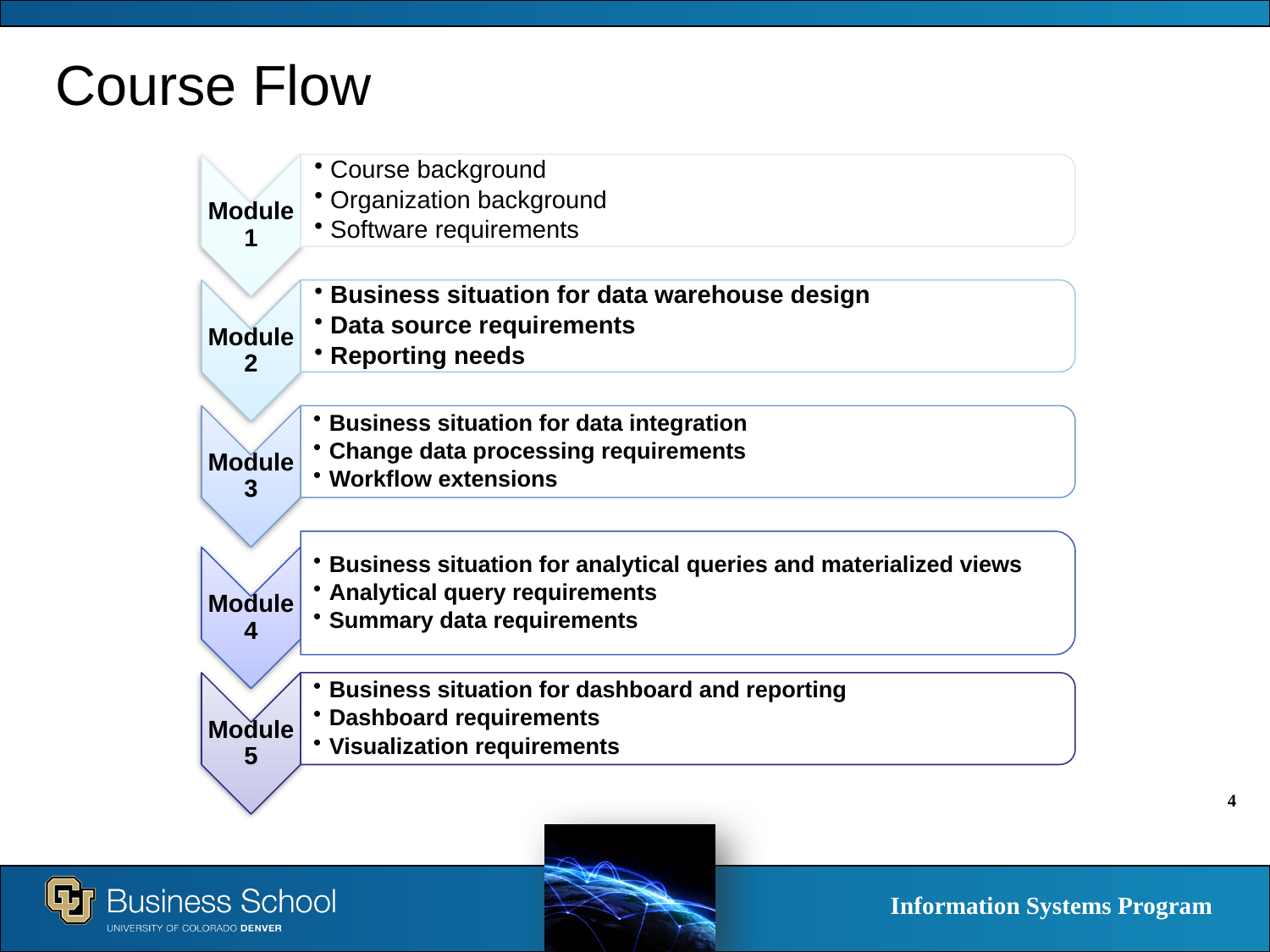

# Course Flow
Module 1
Course background
Organization background
Software requirements
Module 2
Business situation for data warehouse design
Data source requirements
Reporting needs
Module 3
Business situation for data integration
Change data processing requirements
Workflow extensions
Module 4
Business situation for analytical queries and materialized views
Analytical query requirements
Summary data requirements
Module 5
Business situation for dashboard and reporting
Dashboard requirements
Visualization requirements